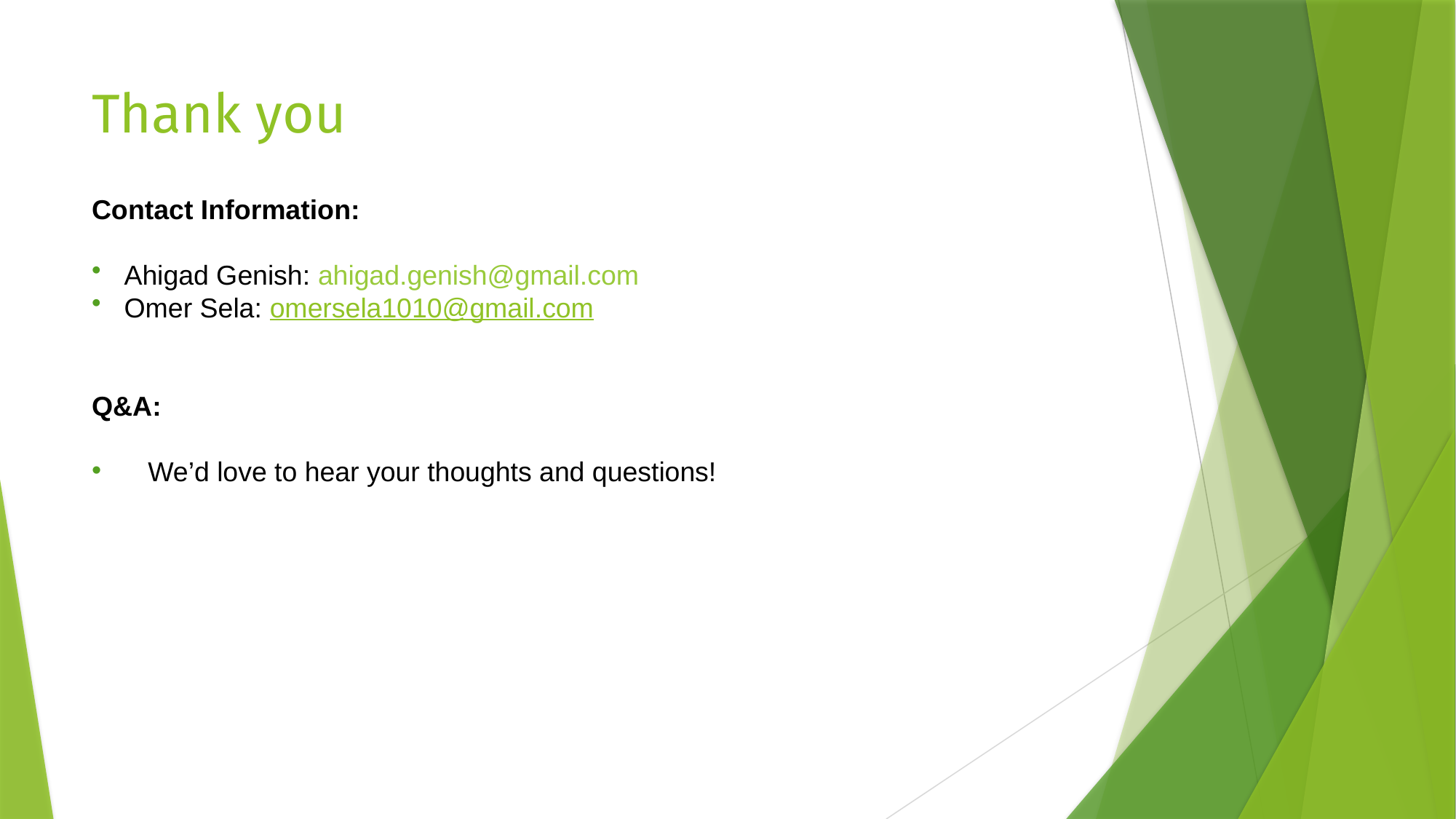

# Thank you
Contact Information:

   Ahigad Genish: ahigad.genish@gmail.com
   Omer Sela: omersela1010@gmail.com

Q&A:

  We’d love to hear your thoughts and questions!